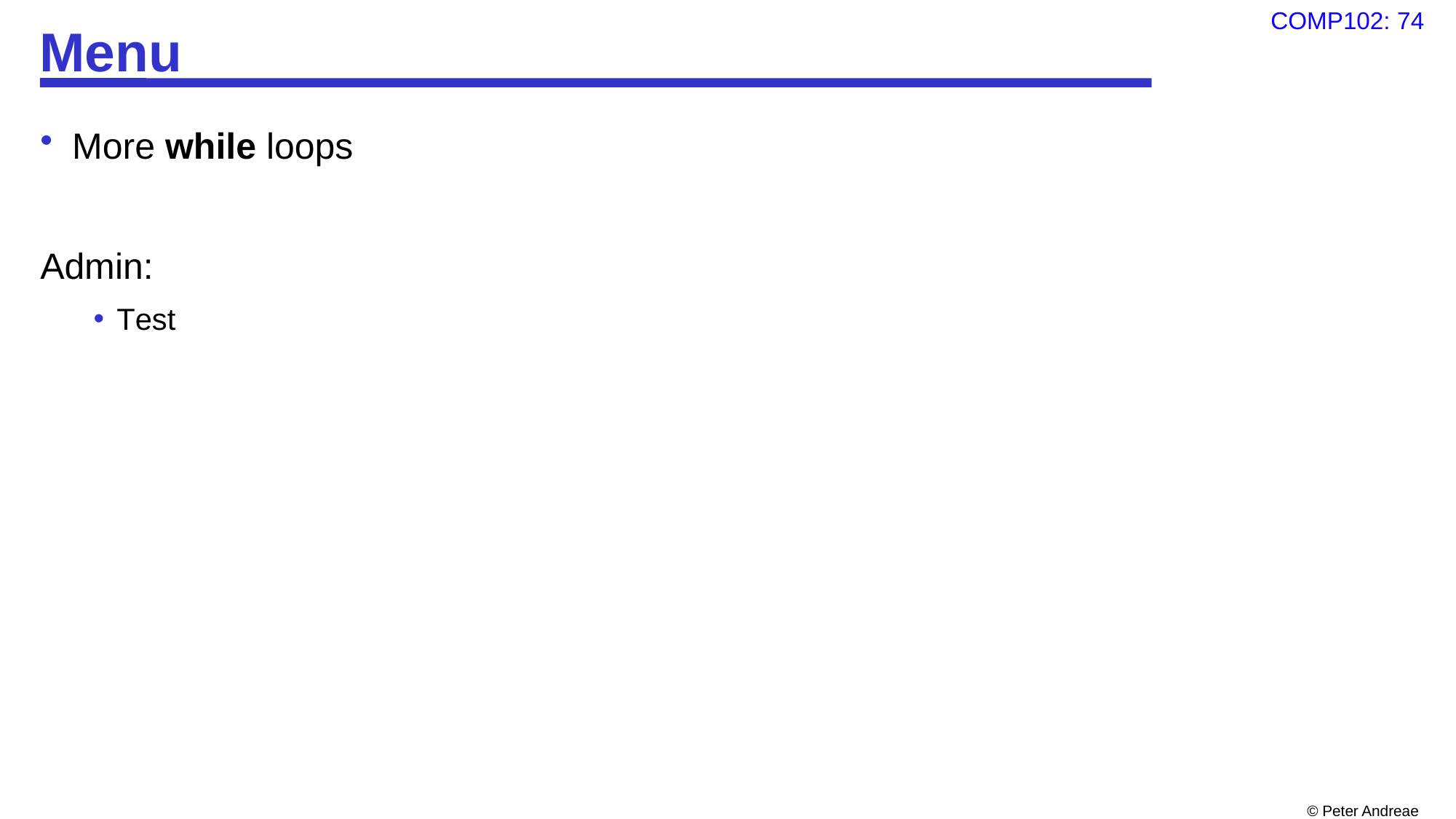

# Menu
More while loops

Admin:
Test